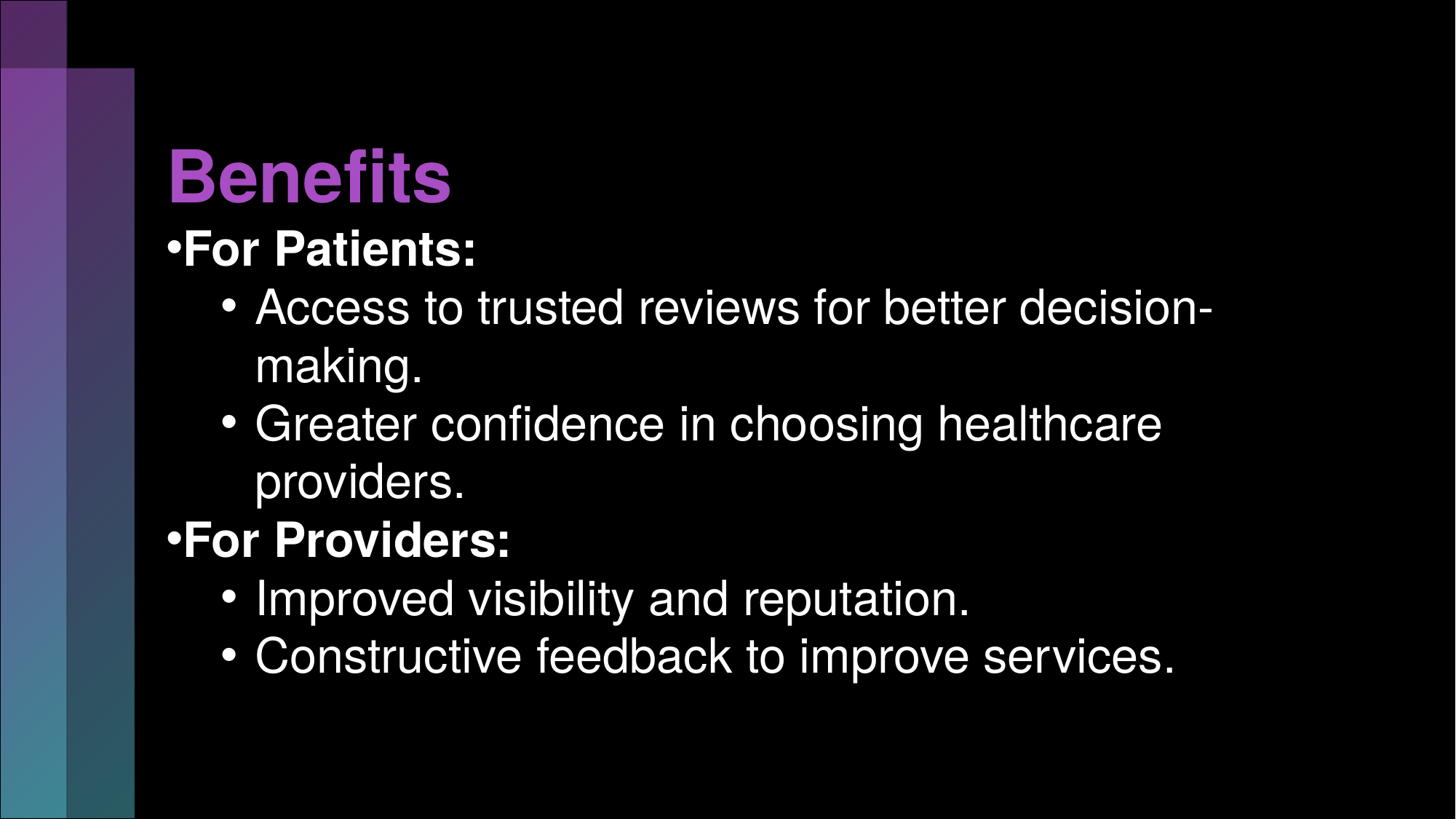

Benefits
For Patients:
Access to trusted reviews for better decision-making.
Greater confidence in choosing healthcare providers.
For Providers:
Improved visibility and reputation.
Constructive feedback to improve services.